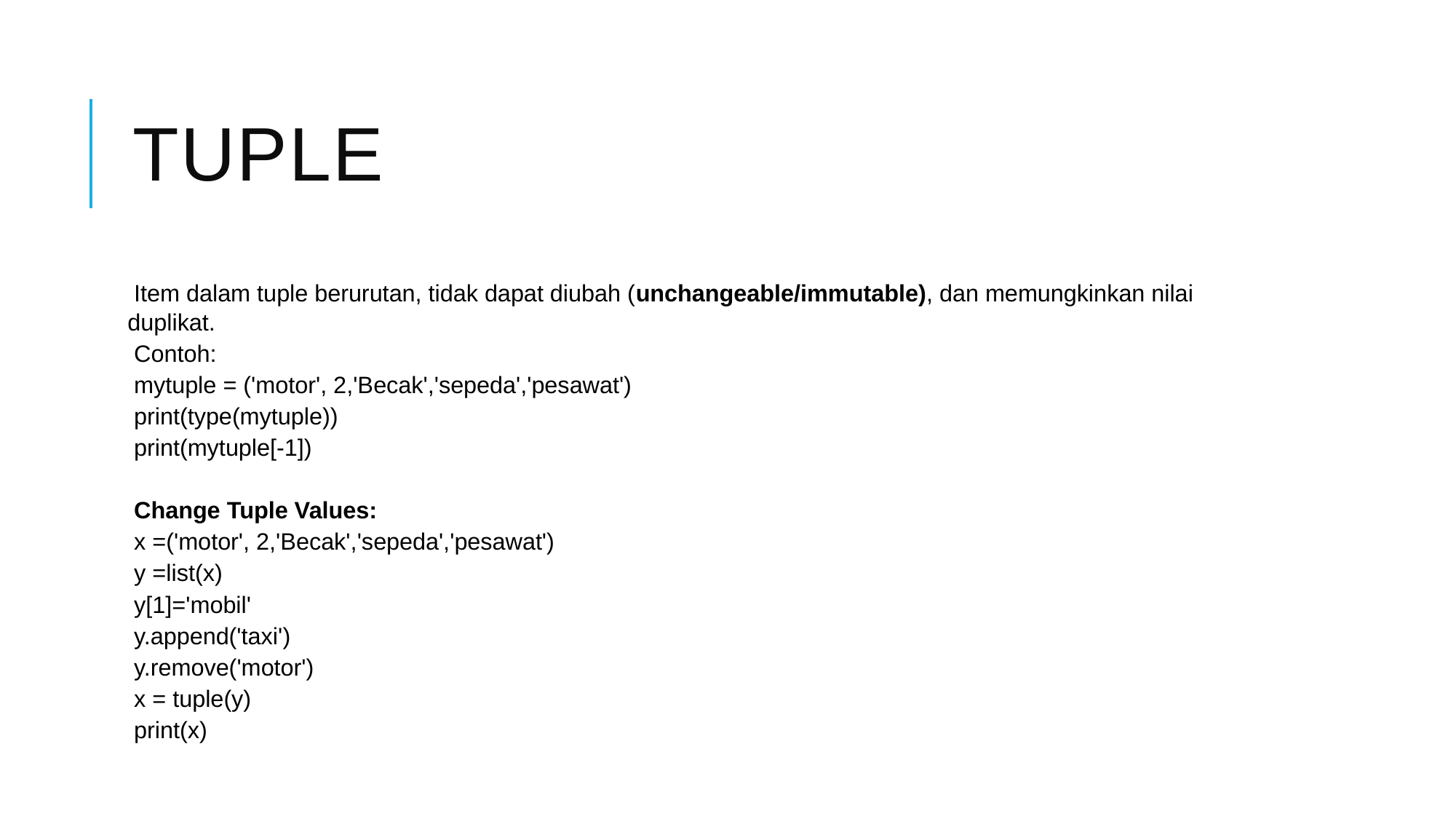

# Tuple
Item dalam tuple berurutan, tidak dapat diubah (unchangeable/immutable), dan memungkinkan nilai duplikat.
Contoh:
mytuple = ('motor', 2,'Becak','sepeda','pesawat')
print(type(mytuple))
print(mytuple[-1])

Change Tuple Values:
x =('motor', 2,'Becak','sepeda','pesawat')
y =list(x)
y[1]='mobil'
y.append('taxi')
y.remove('motor')
x = tuple(y)
print(x)